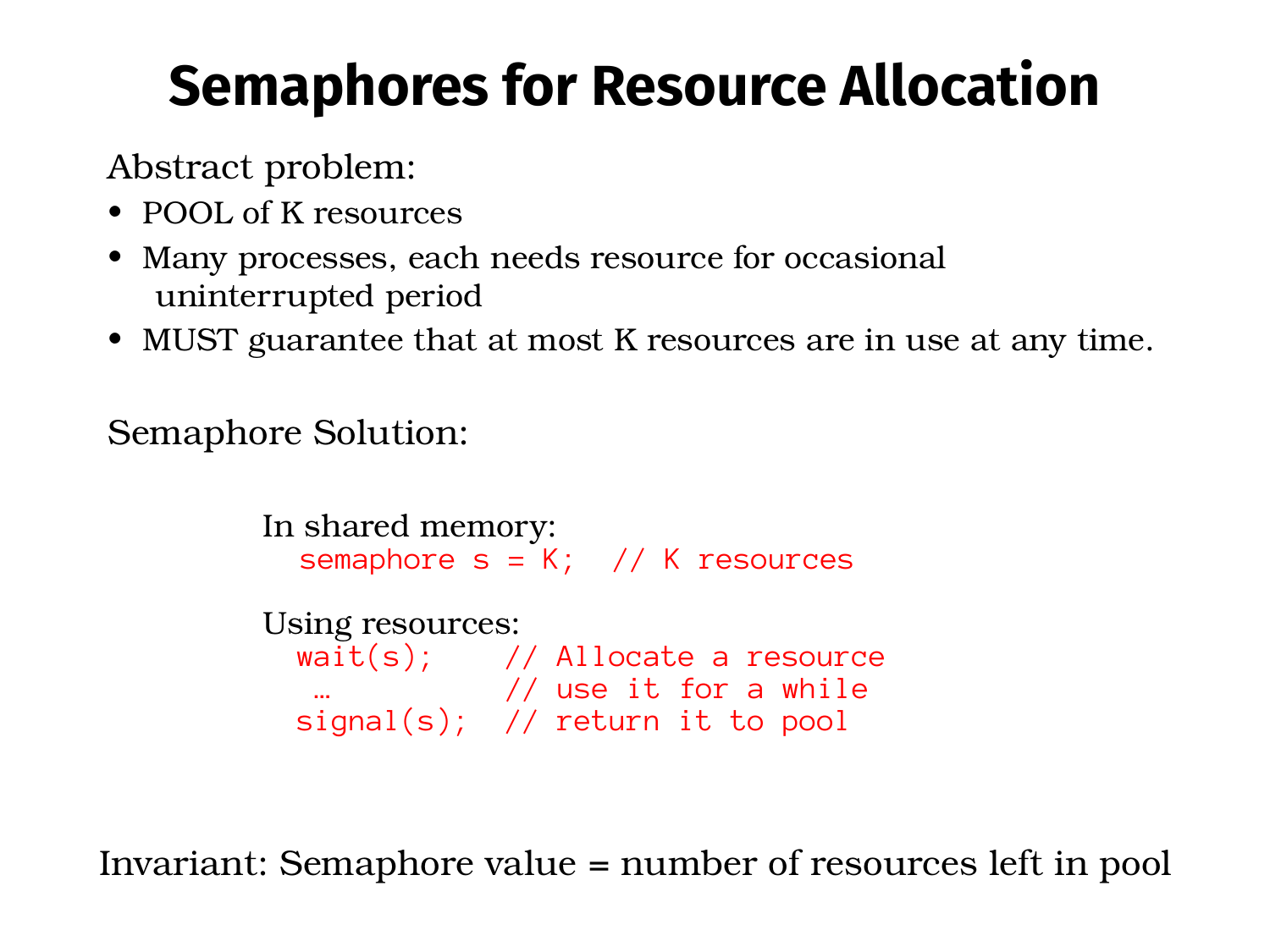

# Semaphores for Resource Allocation
Abstract problem:
•  POOL of K resources
•  Many processes, each needs resource for occasional uninterrupted period
•  MUST guarantee that at most K resources are in use at any time.

Semaphore Solution:

In shared memory:
  semaphore s = K;  // K resources

Using resources:
  wait(s);    // Allocate a resource
   …          // use it for a while
  signal(s);  // return it to pool

Invariant: Semaphore value = number of resources left in pool